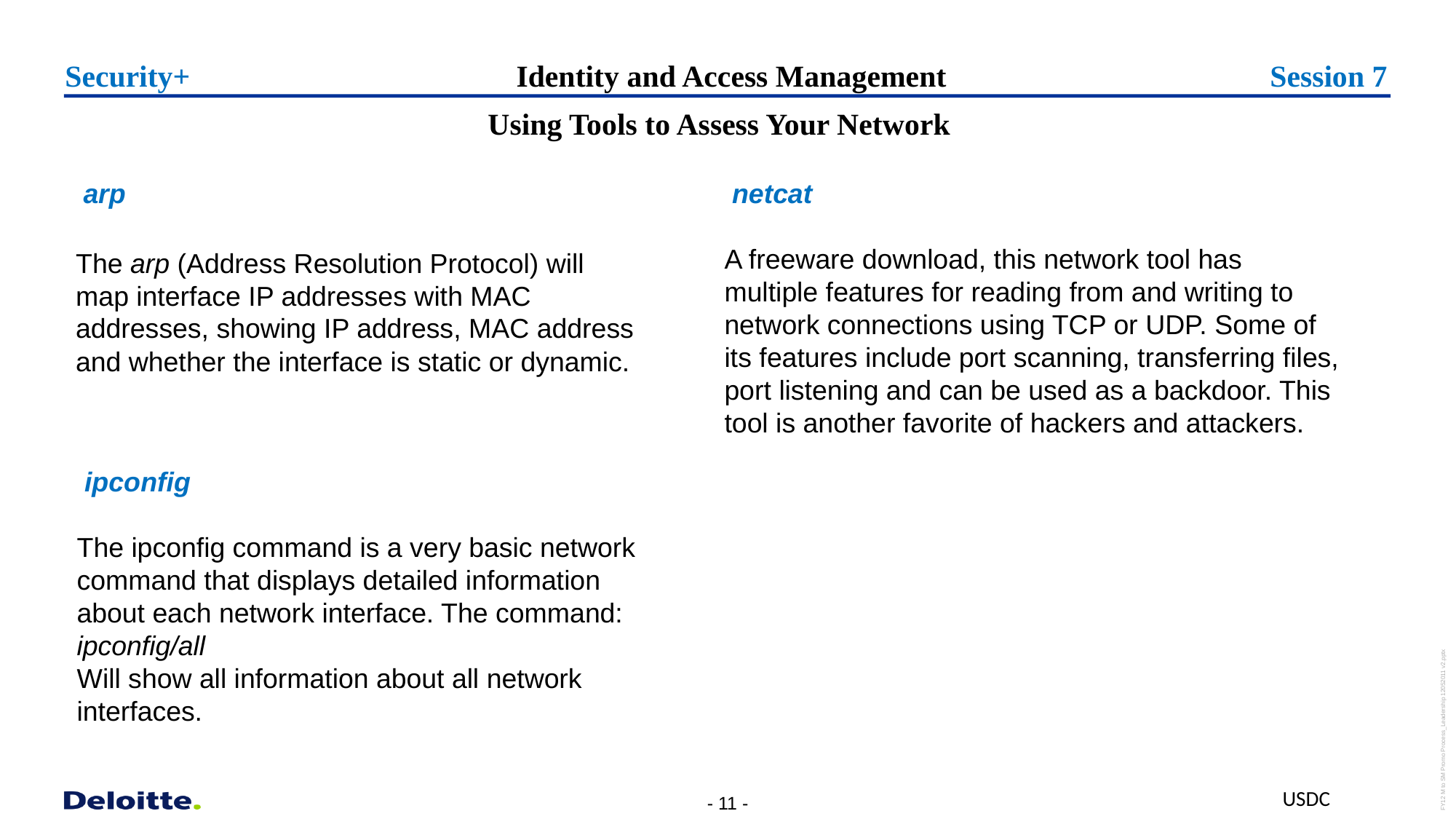

Session 7
Security+
# Identity and Access Management
Using Tools to Assess Your Network
 arp

The arp (Address Resolution Protocol) will map interface IP addresses with MAC addresses, showing IP address, MAC address and whether the interface is static or dynamic.
 netcat

A freeware download, this network tool has multiple features for reading from and writing to network connections using TCP or UDP. Some of its features include port scanning, transferring files, port listening and can be used as a backdoor. This tool is another favorite of hackers and attackers.
 ipconfig

The ipconfig command is a very basic network command that displays detailed information about each network interface. The command: ipconfig/all
Will show all information about all network interfaces.